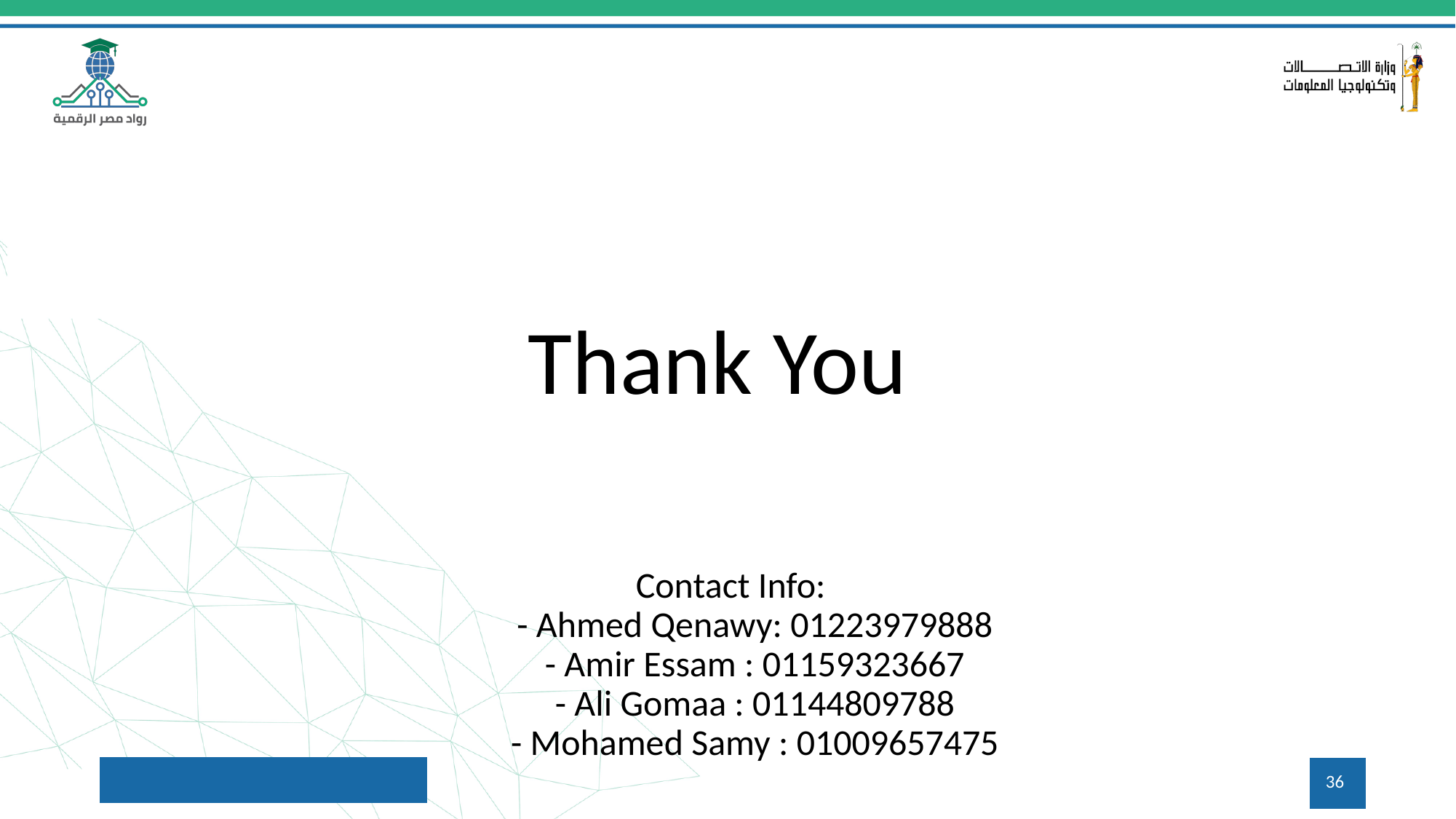

# Thank You
Contact Info:
- Ahmed Qenawy: 01223979888
- Amir Essam : 01159323667
- Ali Gomaa : 01144809788
- Mohamed Samy : 01009657475
36